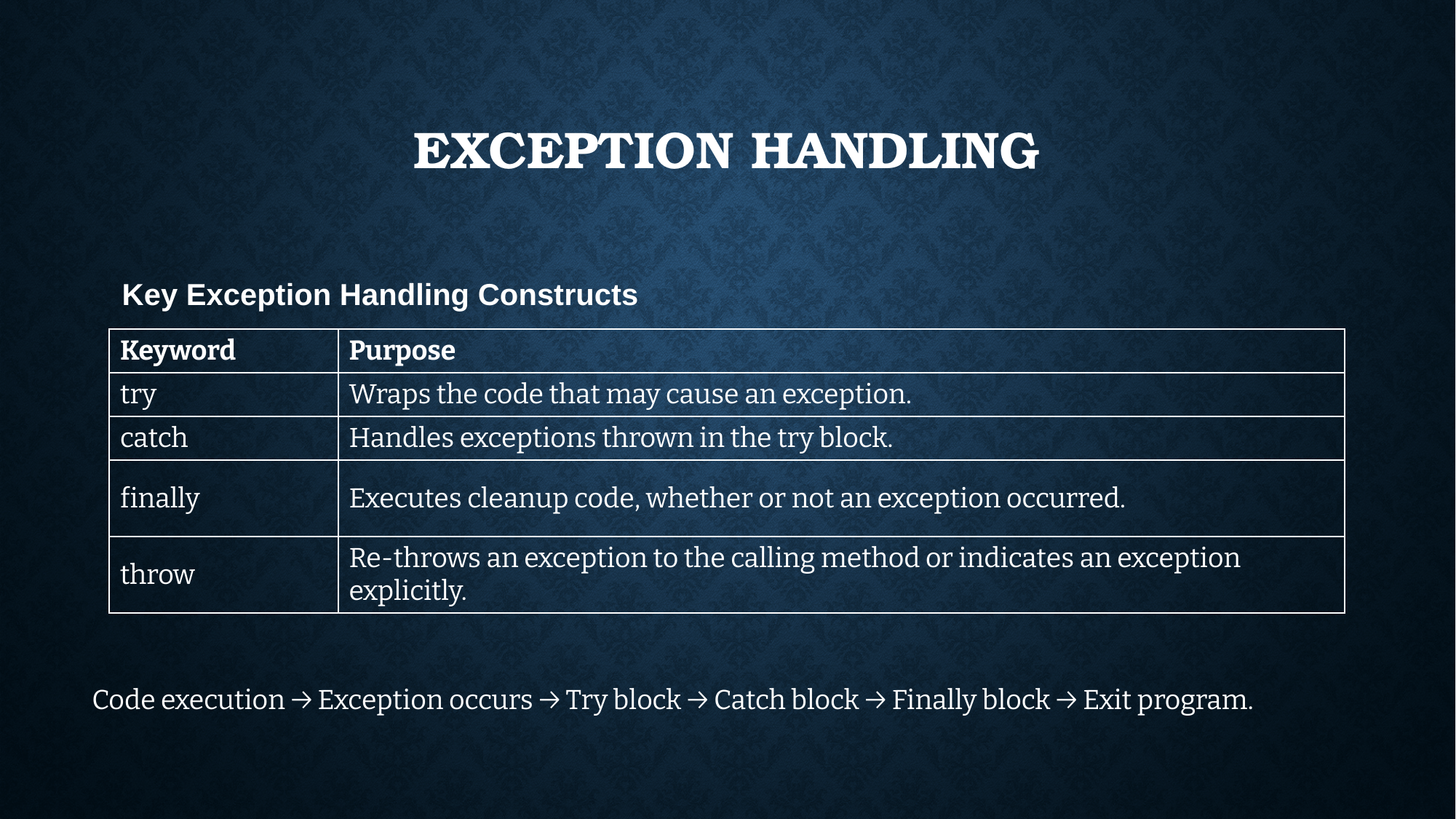

# Exception Handling
Key Exception Handling Constructs
| Keyword | Purpose |
| --- | --- |
| try | Wraps the code that may cause an exception. |
| catch | Handles exceptions thrown in the try block. |
| finally | Executes cleanup code, whether or not an exception occurred. |
| throw | Re-throws an exception to the calling method or indicates an exception explicitly. |
Code execution → Exception occurs → Try block → Catch block → Finally block → Exit program.